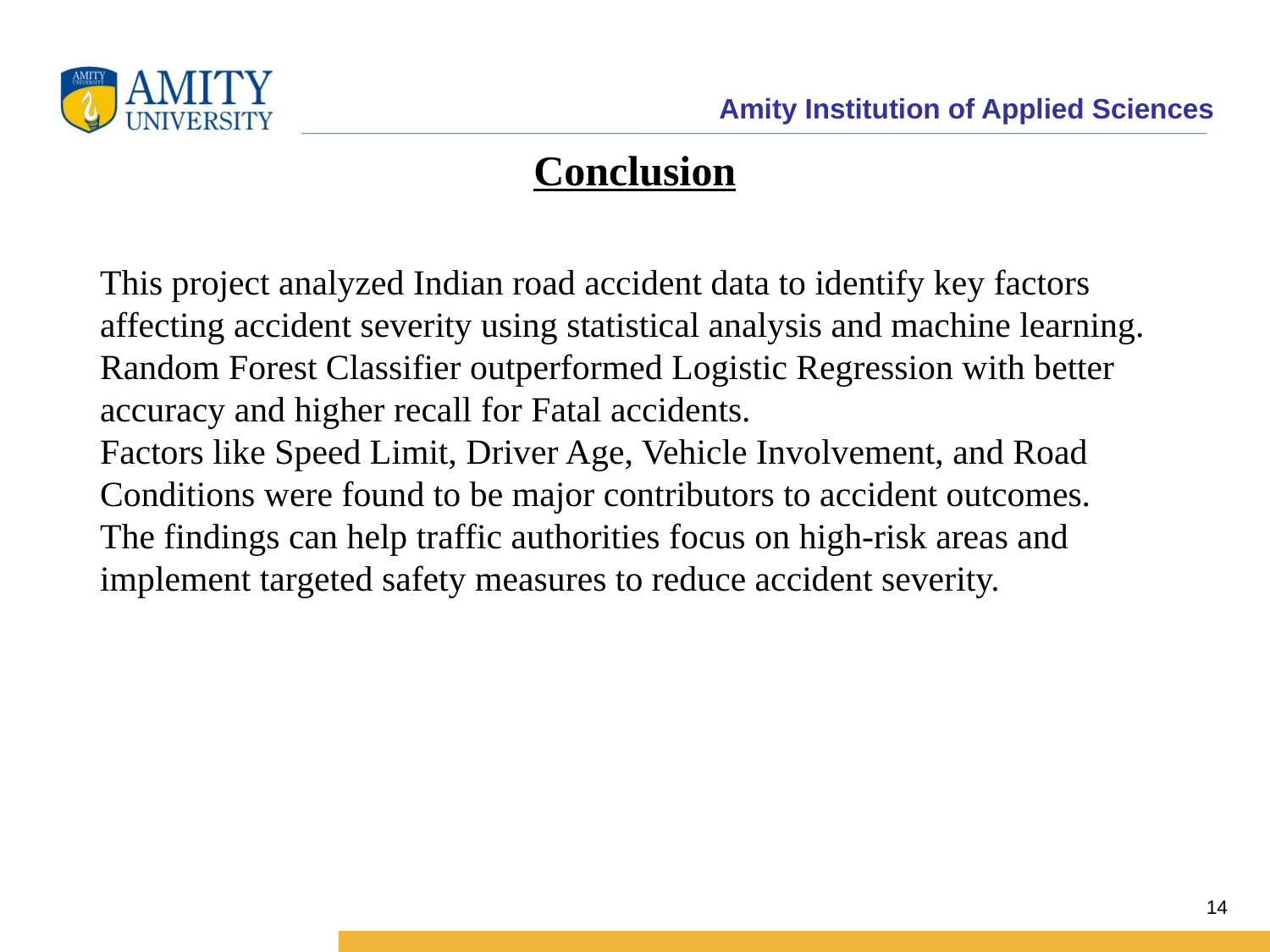

# Conclusion
This project analyzed Indian road accident data to identify key factors affecting accident severity using statistical analysis and machine learning.
Random Forest Classifier outperformed Logistic Regression with better accuracy and higher recall for Fatal accidents.
Factors like Speed Limit, Driver Age, Vehicle Involvement, and Road Conditions were found to be major contributors to accident outcomes.
The findings can help traffic authorities focus on high-risk areas and implement targeted safety measures to reduce accident severity.
14